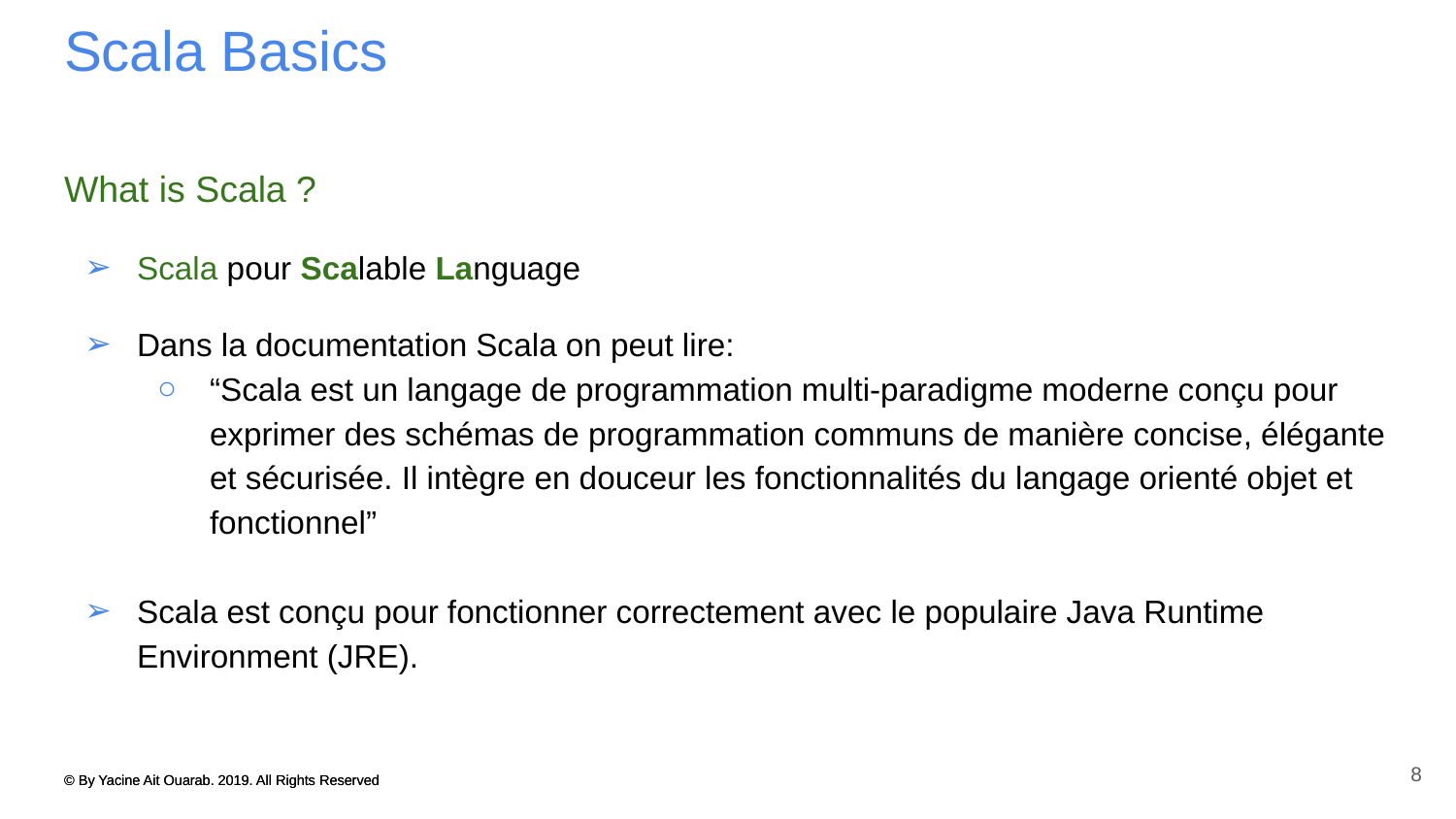

# Scala Basics

What is Scala ?
Scala pour Scalable Language
Dans la documentation Scala on peut lire:
“Scala est un langage de programmation multi-paradigme moderne conçu pour exprimer des schémas de programmation communs de manière concise, élégante et sécurisée. Il intègre en douceur les fonctionnalités du langage orienté objet et fonctionnel”
Scala est conçu pour fonctionner correctement avec le populaire Java Runtime Environment (JRE).
8